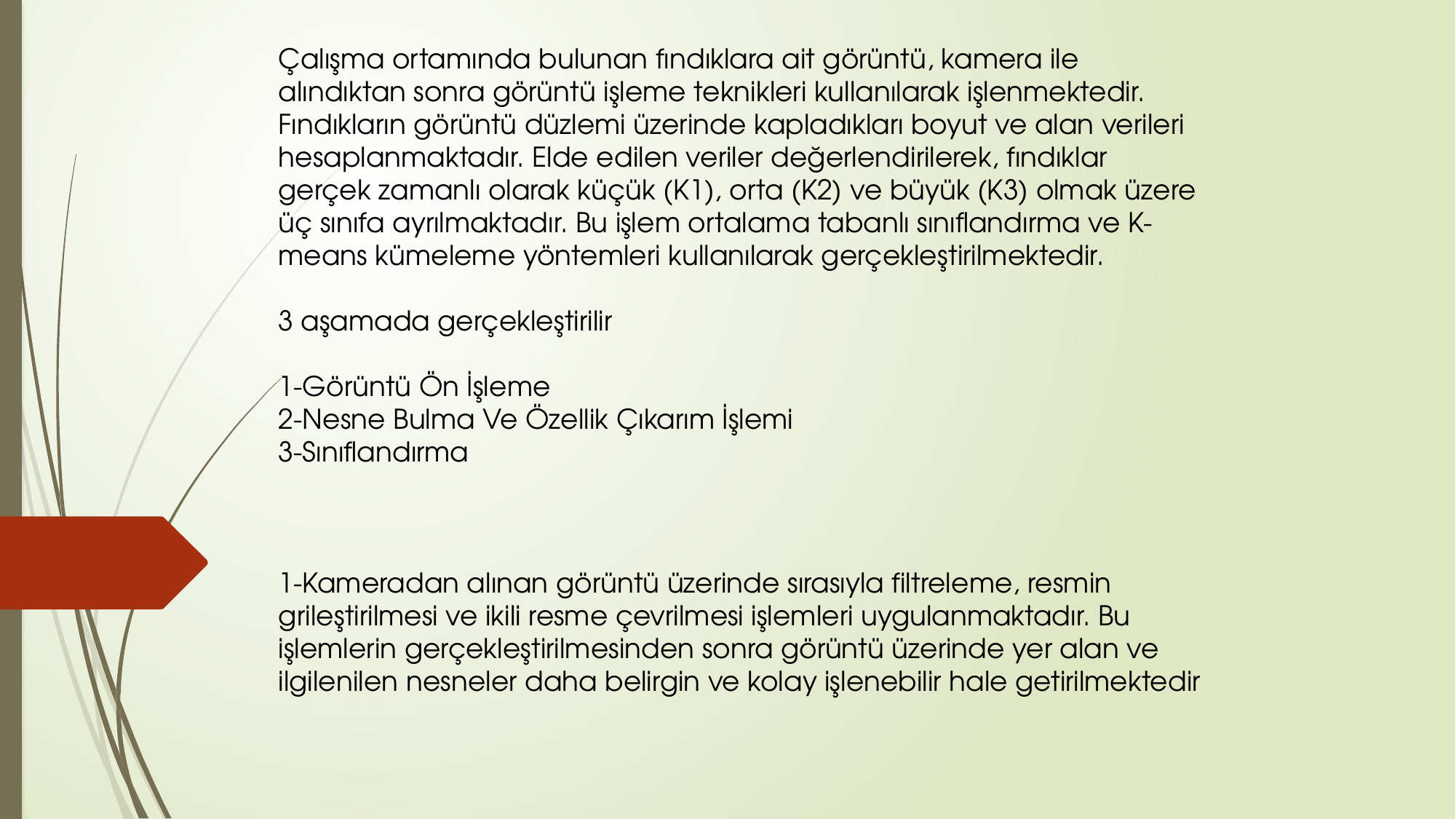

Çalışma ortamında bulunan fındıklara ait görüntü, kamera ile alındıktan sonra görüntü işleme teknikleri kullanılarak işlenmektedir. Fındıkların görüntü düzlemi üzerinde kapladıkları boyut ve alan verileri hesaplanmaktadır. Elde edilen veriler değerlendirilerek, fındıklar gerçek zamanlı olarak küçük (K1), orta (K2) ve büyük (K3) olmak üzere üç sınıfa ayrılmaktadır. Bu işlem ortalama tabanlı sınıflandırma ve K-means kümeleme yöntemleri kullanılarak gerçekleştirilmektedir.

3 aşamada gerçekleştirilir

1-Görüntü Ön İşleme
2-Nesne Bulma Ve Özellik Çıkarım İşlemi
3-Sınıflandırma

1-Kameradan alınan görüntü üzerinde sırasıyla filtreleme, resmin grileştirilmesi ve ikili resme çevrilmesi işlemleri uygulanmaktadır. Bu işlemlerin gerçekleştirilmesinden sonra görüntü üzerinde yer alan ve ilgilenilen nesneler daha belirgin ve kolay işlenebilir hale getirilmektedir